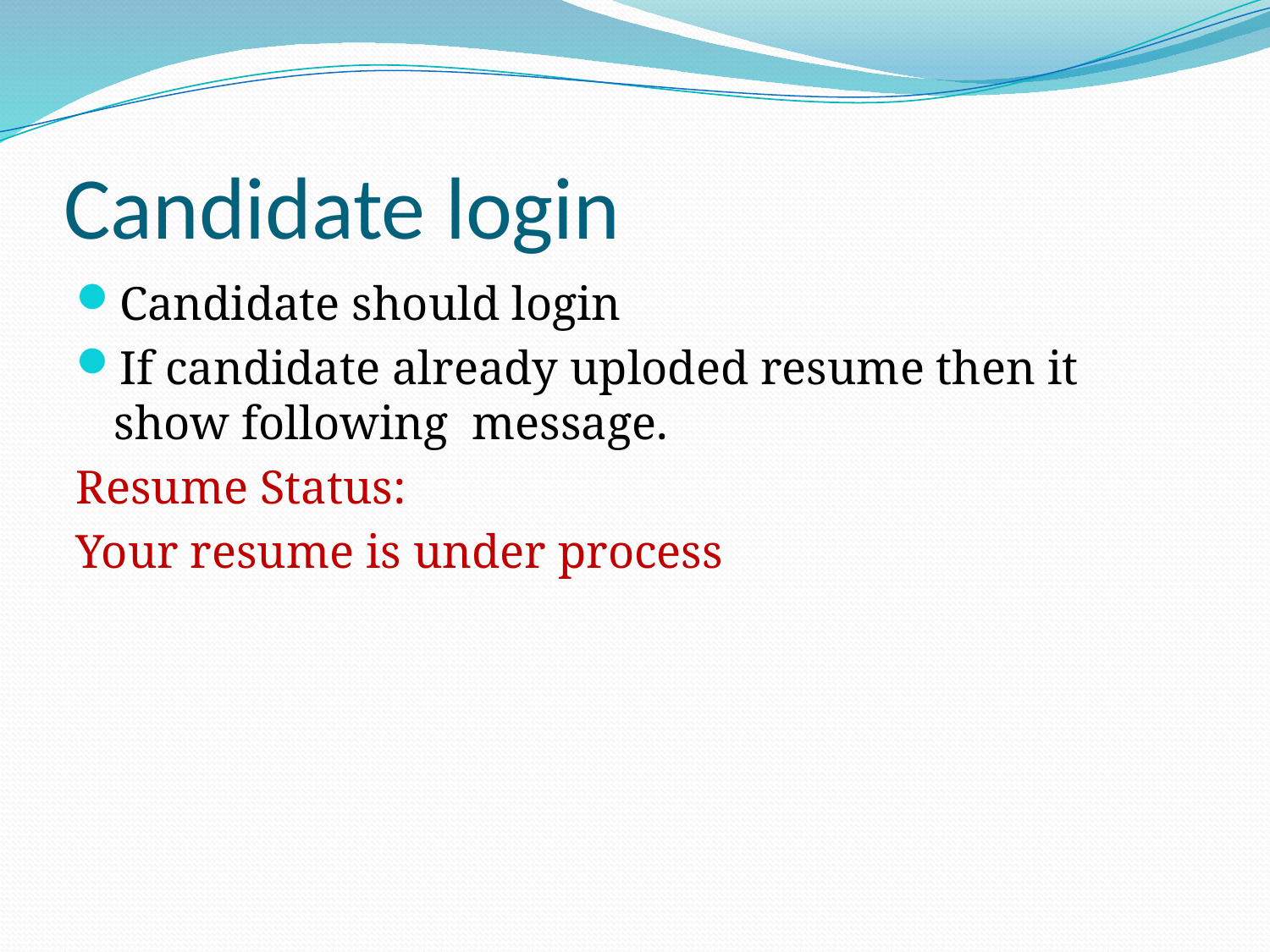

# Candidate login
Candidate should login
If candidate already uploded resume then it show following  message.
Resume Status:
Your resume is under process